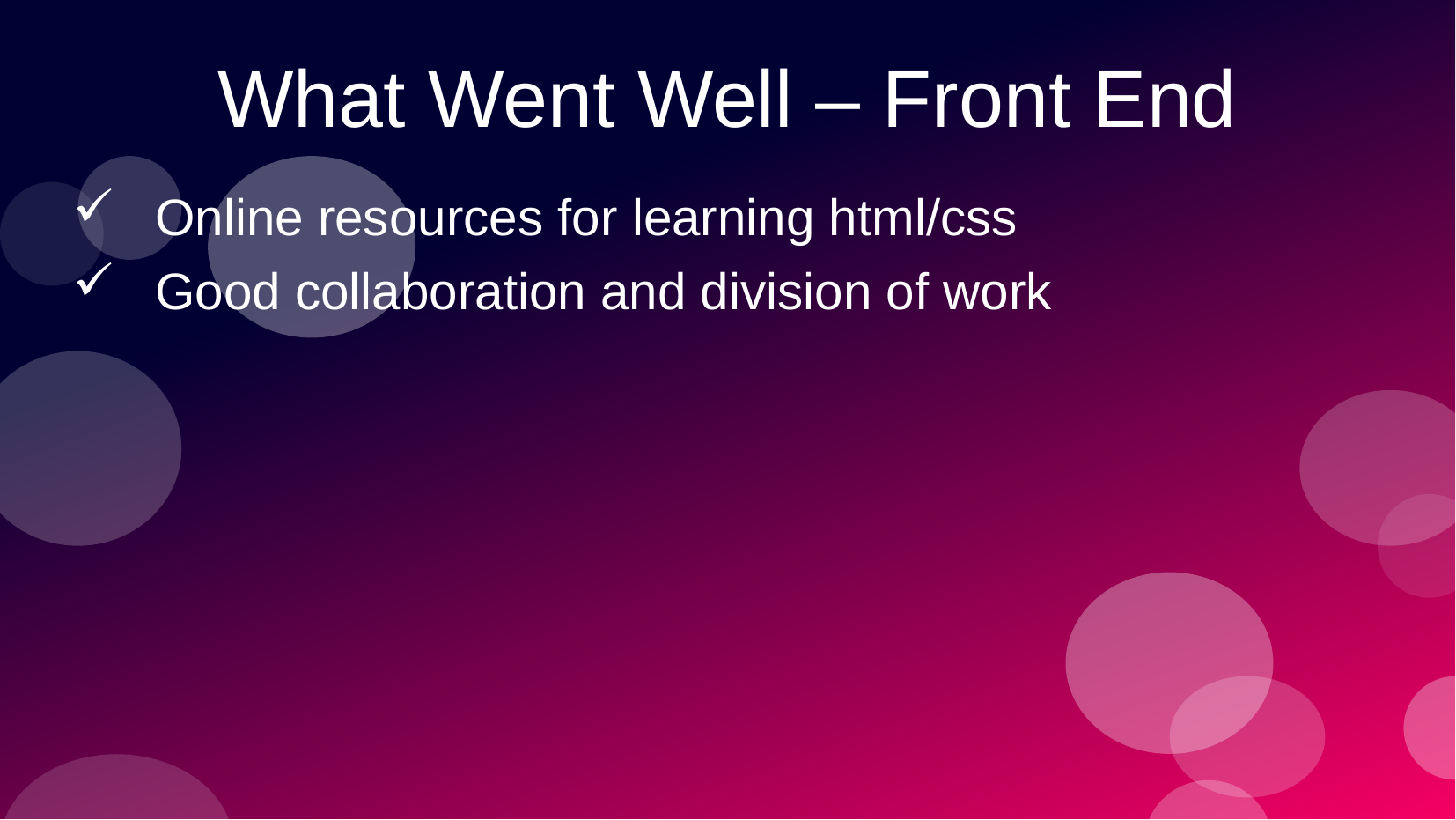

# What Went Well – Front End
Online resources for learning html/css
Good collaboration and division of work